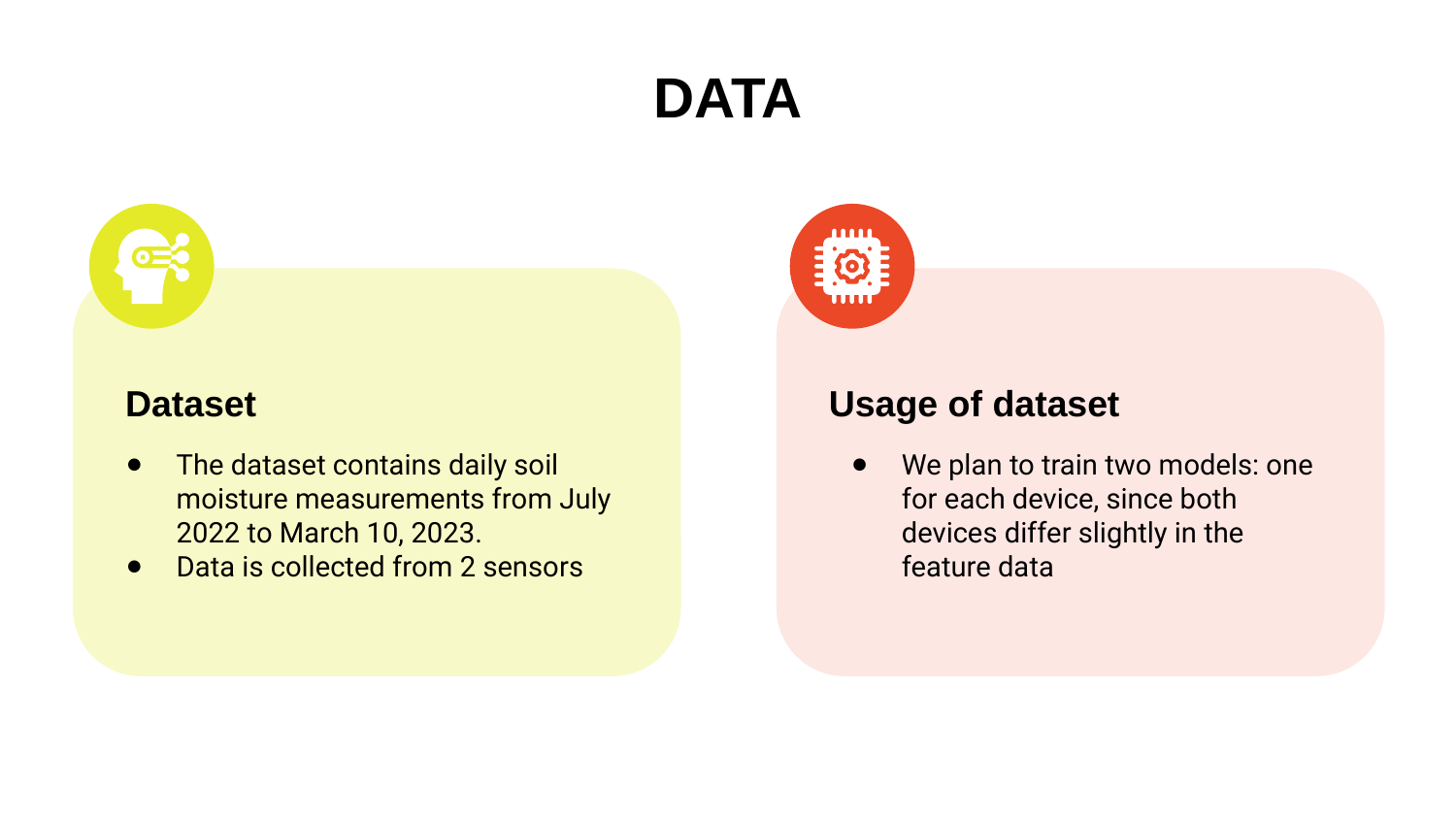

# DATA

Dataset
The dataset contains daily soil moisture measurements from July 2022 to March 10, 2023.
Data is collected from 2 sensors

Usage of dataset
We plan to train two models: one for each device, since both devices differ slightly in the feature data